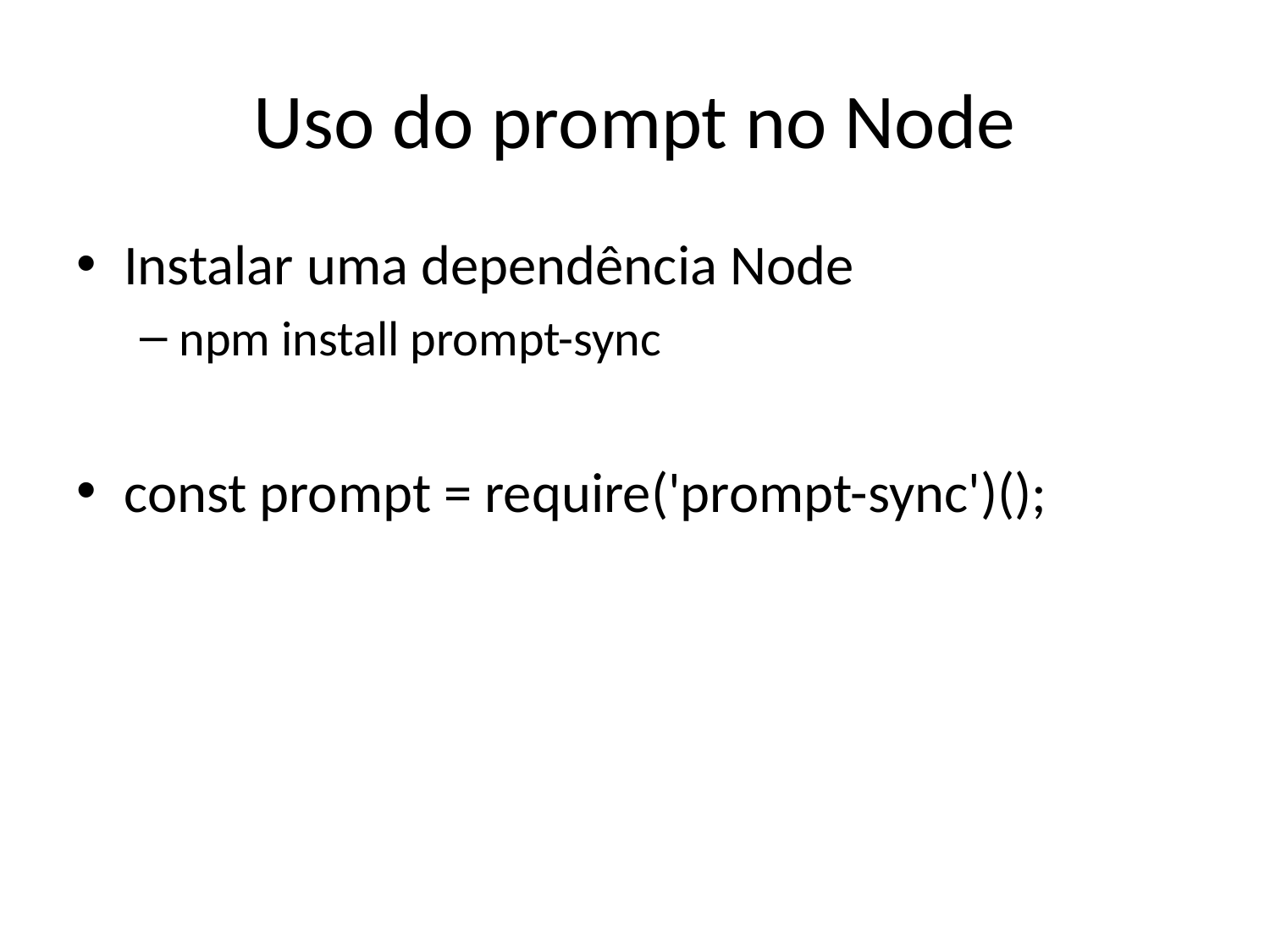

# Uso do prompt no Node
Instalar uma dependência Node
npm install prompt-sync

const prompt = require('prompt-sync')();